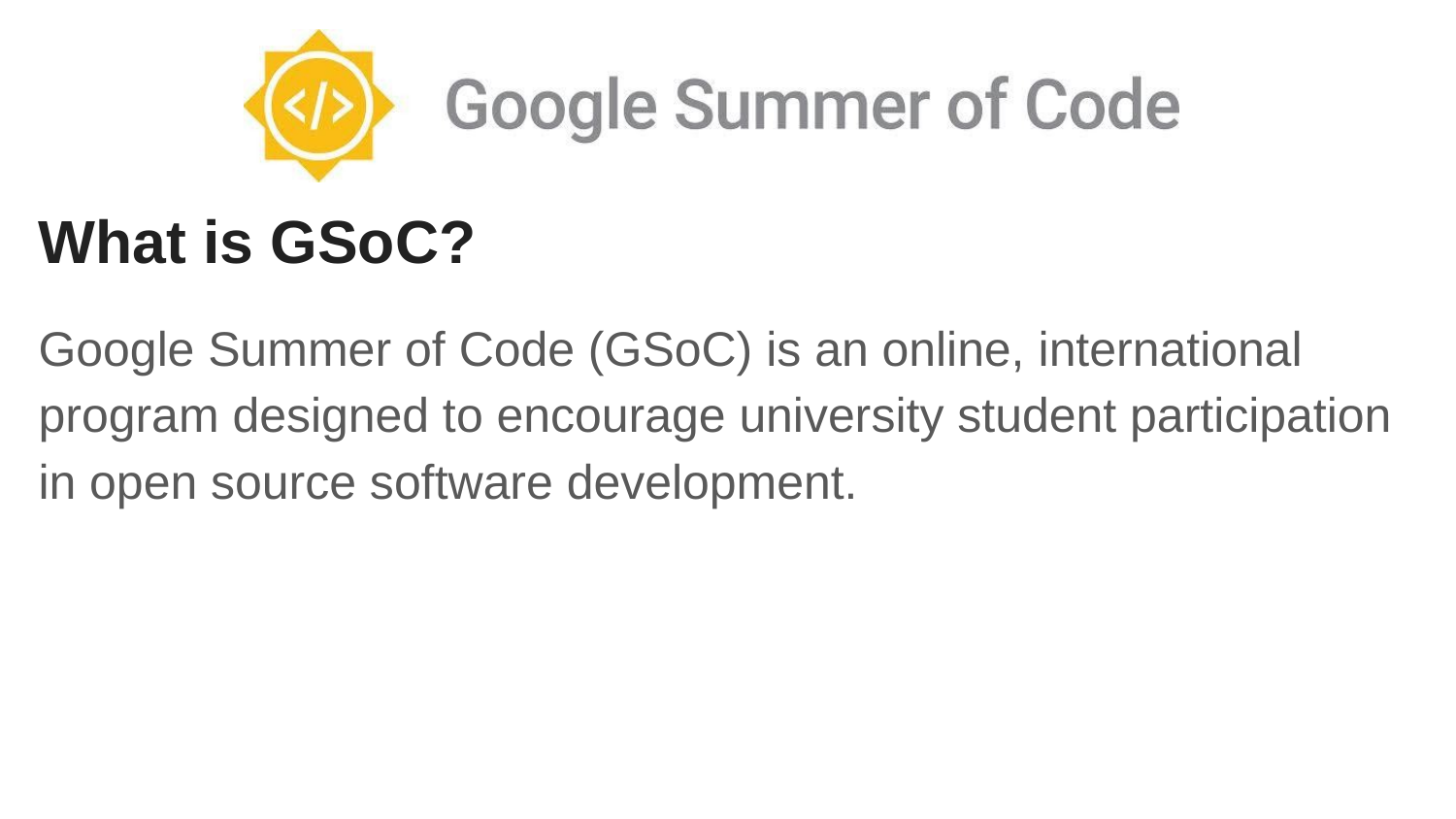

What is GSoC?
Google Summer of Code (GSoC) is an online, international
program designed to encourage university student participation
in open source software development.